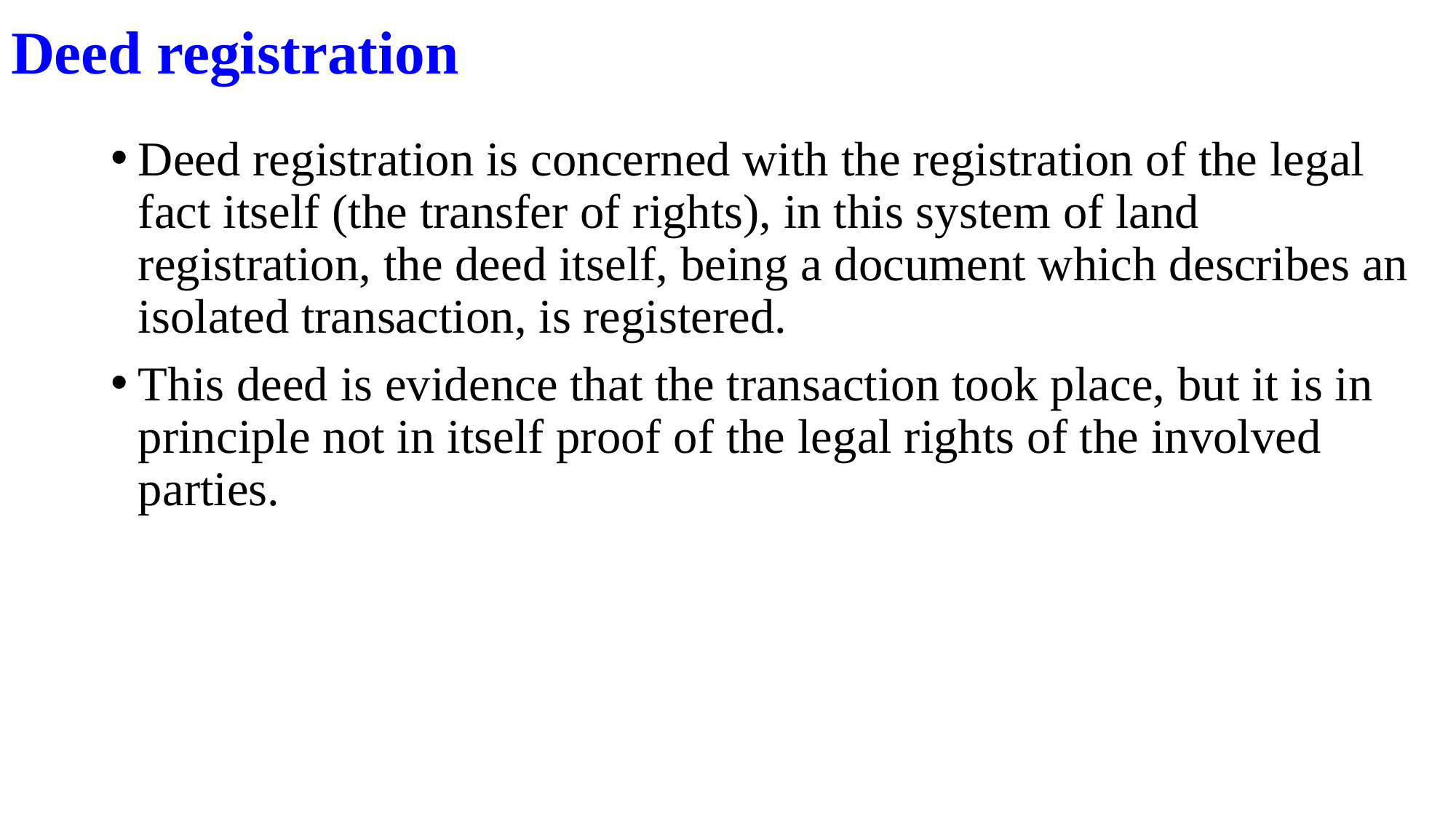

# Deed registration
Deed registration is concerned with the registration of the legal fact itself (the transfer of rights), in this system of land registration, the deed itself, being a document which describes an isolated transaction, is registered.
This deed is evidence that the transaction took place, but it is in principle not in itself proof of the legal rights of the involved parties.